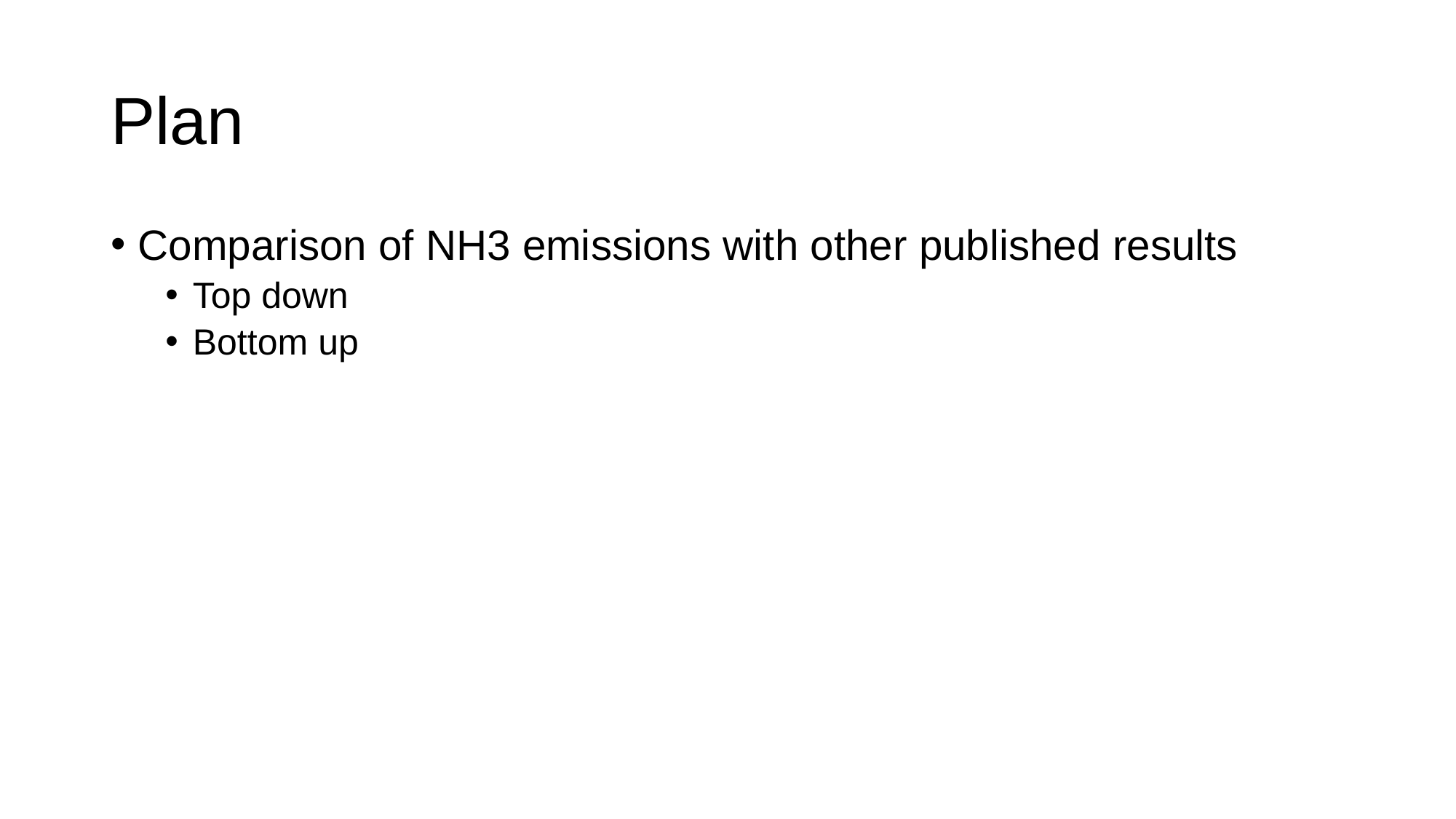

# Plan
Comparison of NH3 emissions with other published results
Top down
Bottom up